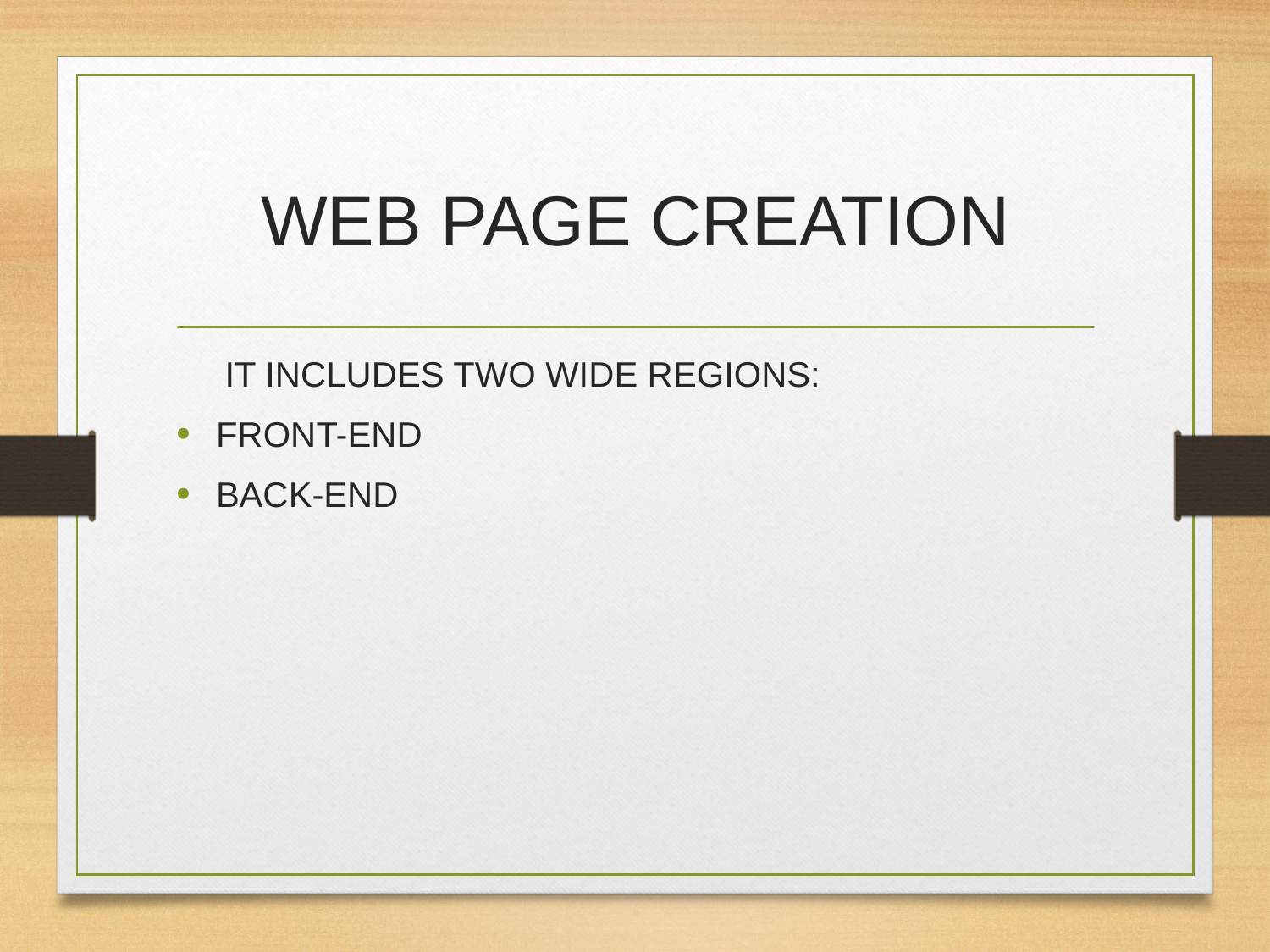

# WEB PAGE CREATION
     IT INCLUDES TWO WIDE REGIONS:
FRONT-END
BACK-END